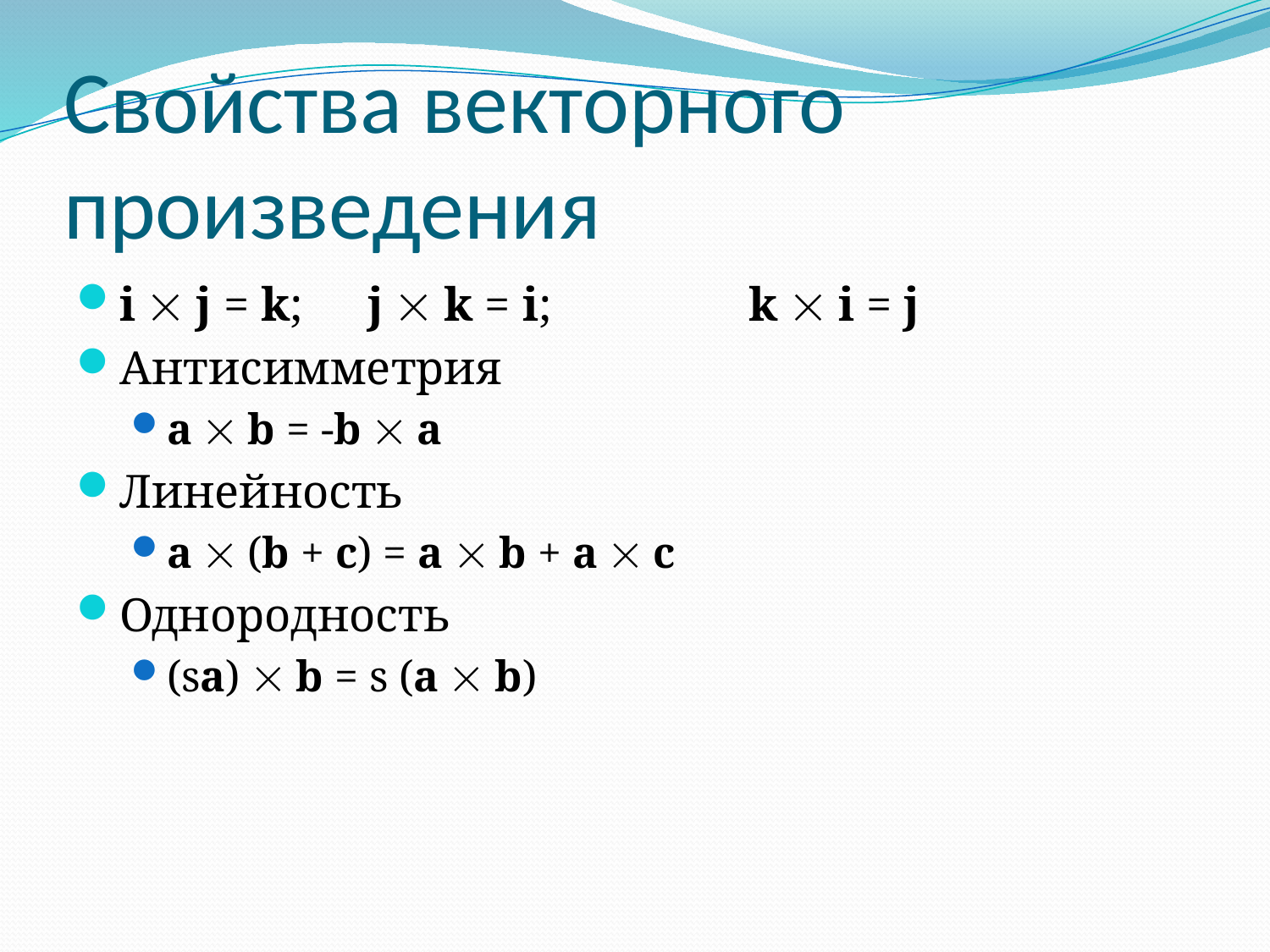

# Свойства векторного произведения
i × j = k;	j × k = i;		k × i = j
Антисимметрия
a × b = -b × a
Линейность
a × (b + c) = a × b + a × c
Однородность
(sa) × b = s (a × b)